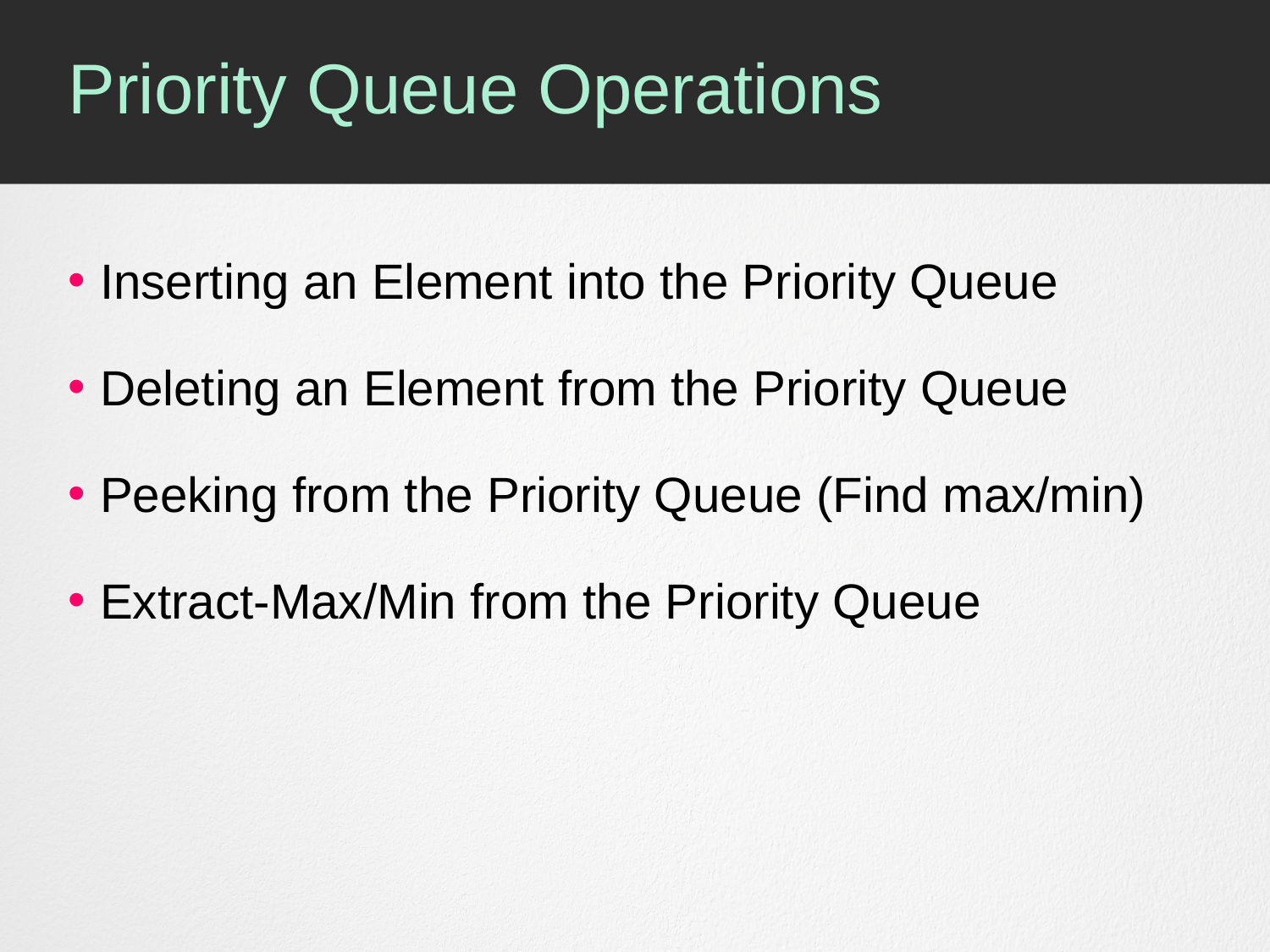

# Priority Queue Operations
Inserting an Element into the Priority Queue
Deleting an Element from the Priority Queue
Peeking from the Priority Queue (Find max/min)
Extract-Max/Min from the Priority Queue